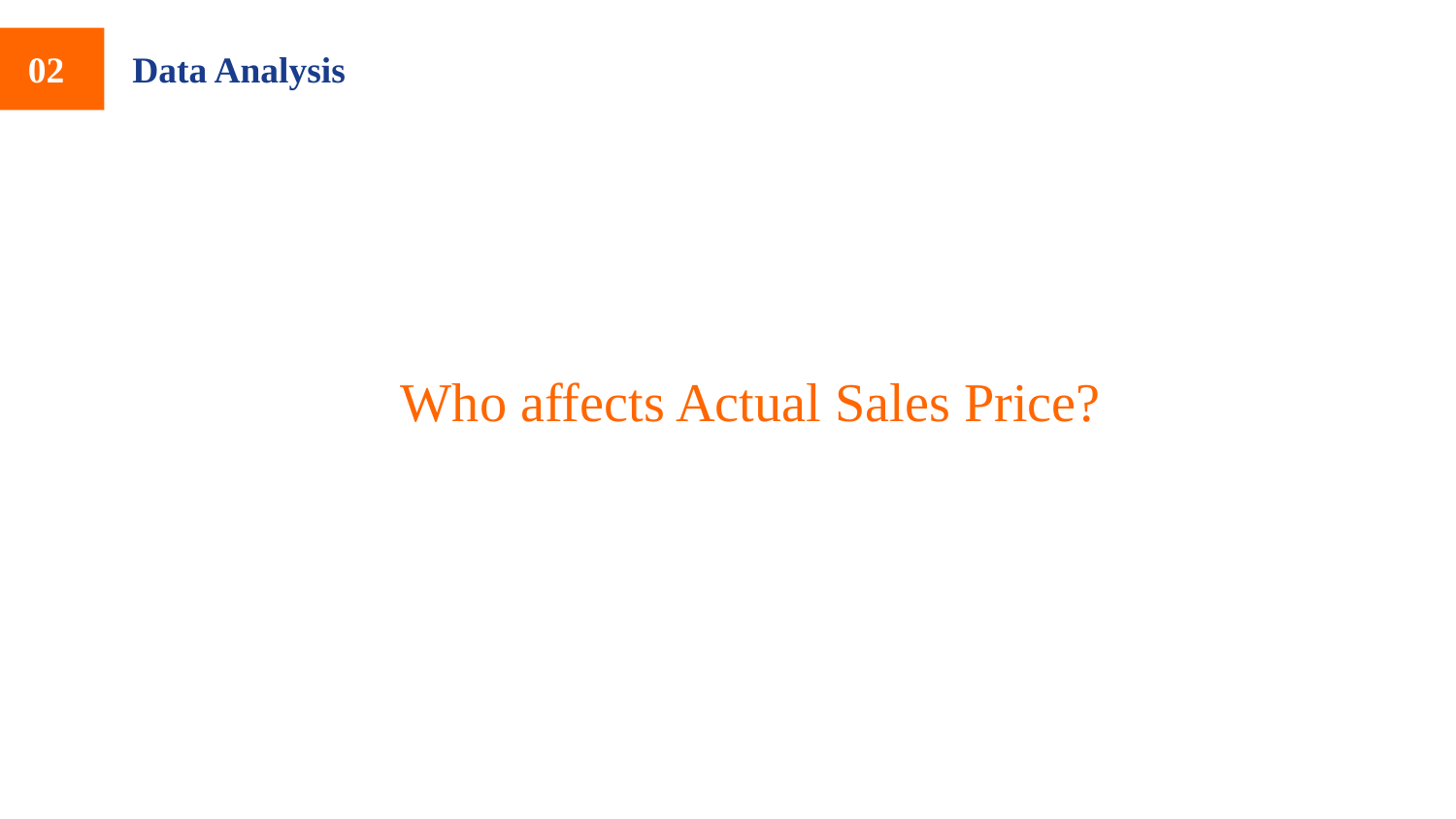

02
Data Analysis
Who affects Actual Sales Price?